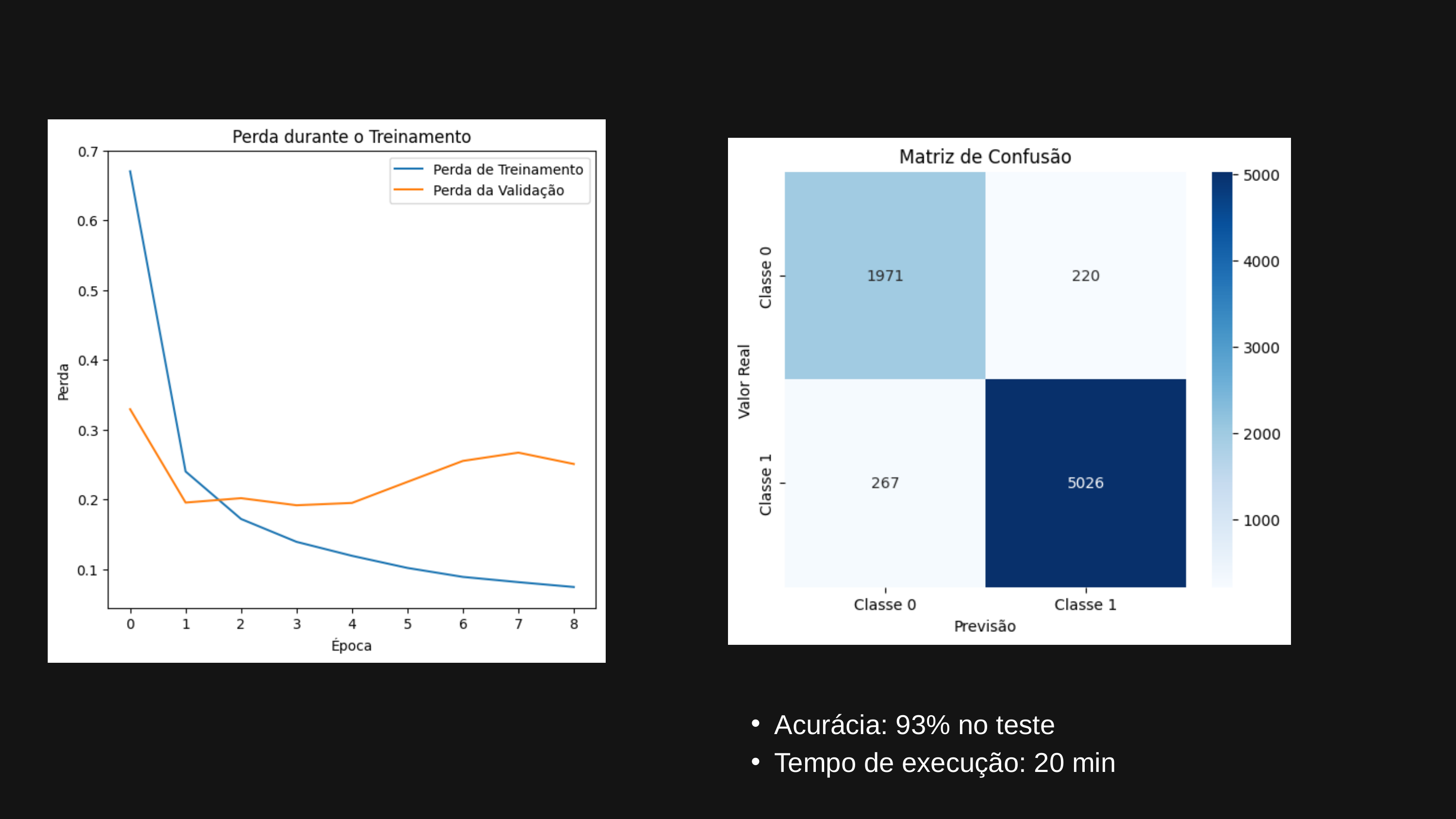

Acurácia: 93% no teste
Tempo de execução: 20 min